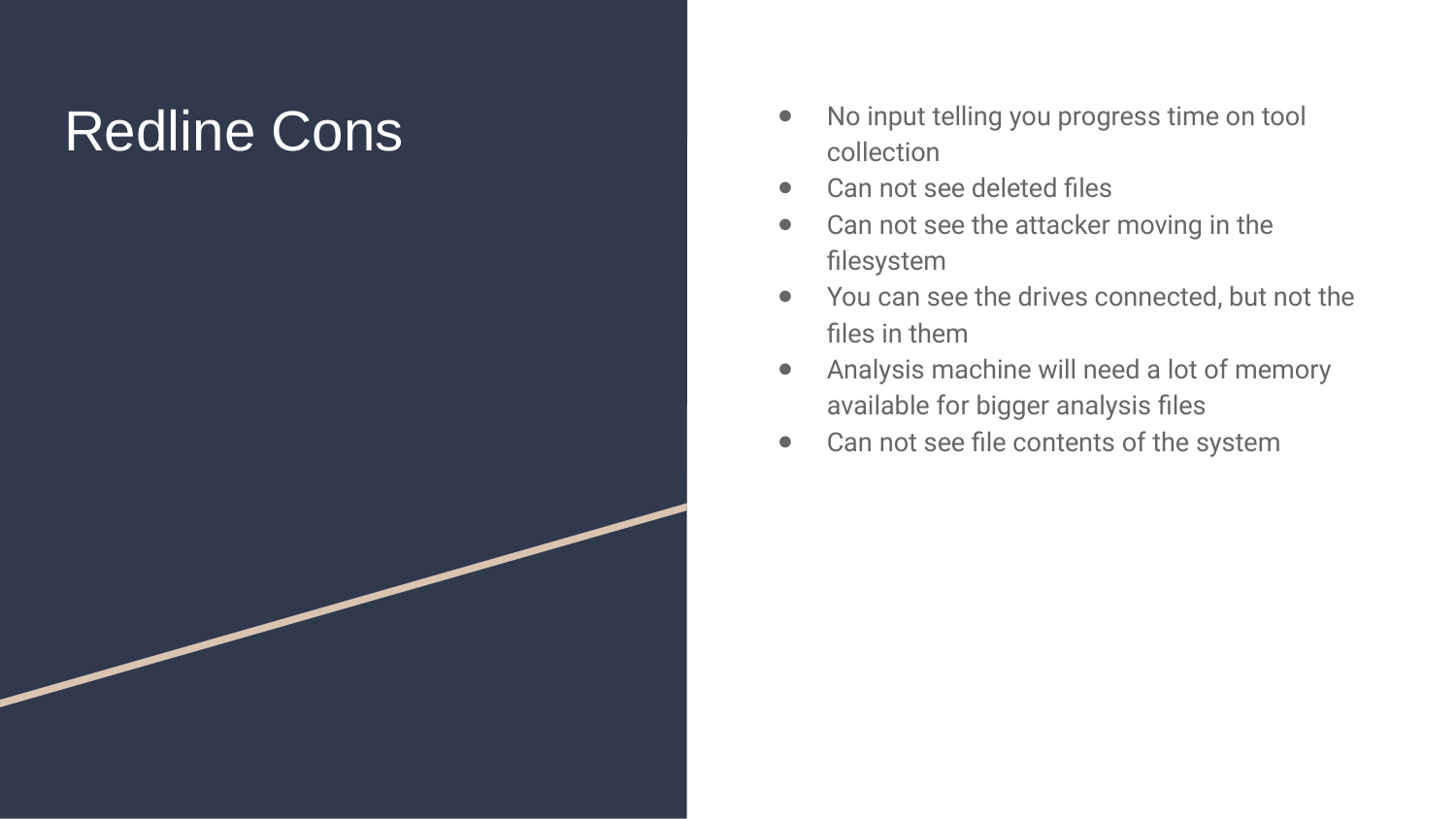

# Redline Cons
No input telling you progress time on tool collection
Can not see deleted files
Can not see the attacker moving in the filesystem
You can see the drives connected, but not the files in them
Analysis machine will need a lot of memory available for bigger analysis files
Can not see file contents of the system